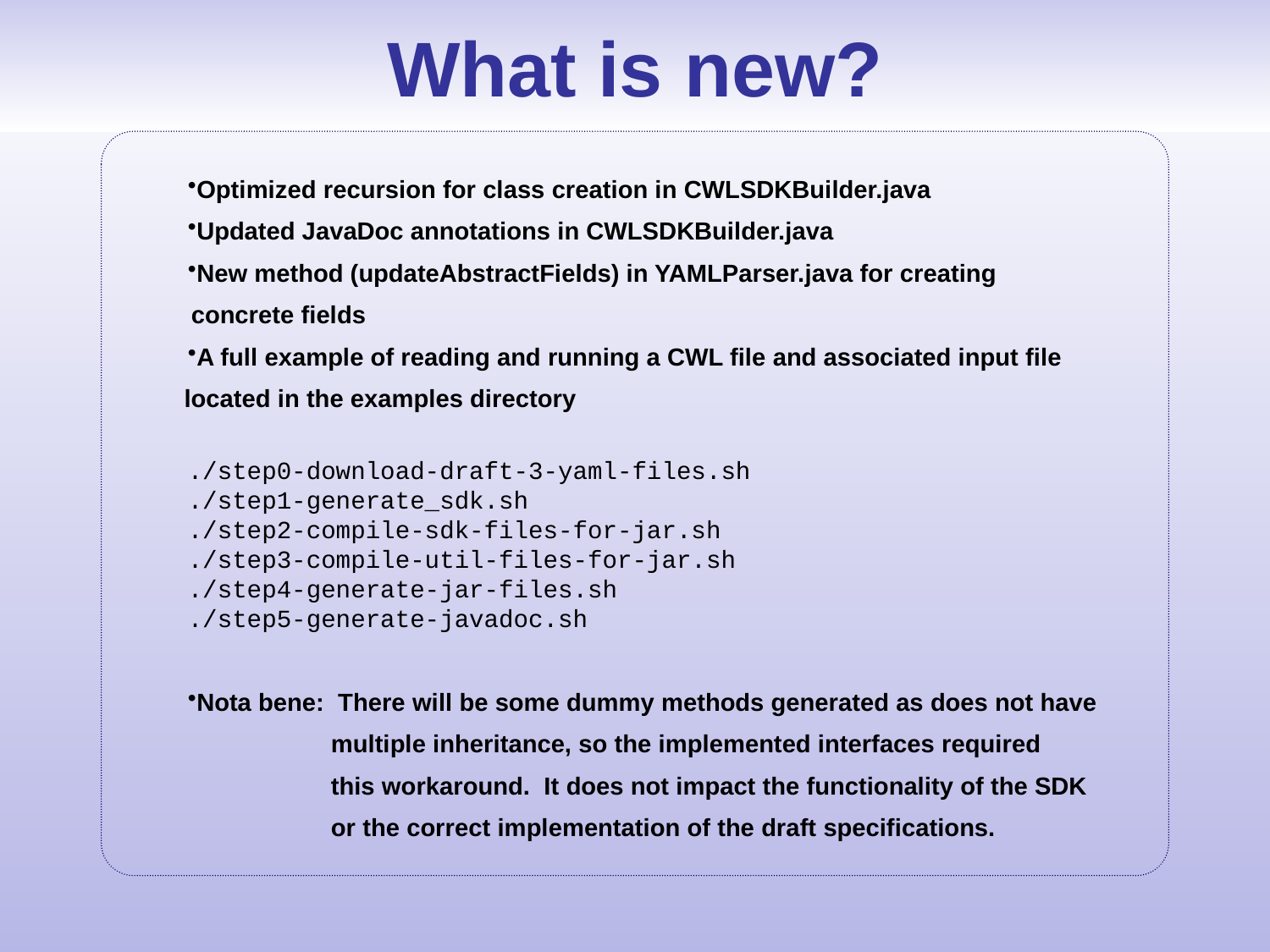

What is new?

Optimized recursion for class creation in CWLSDKBuilder.java
Updated JavaDoc annotations in CWLSDKBuilder.java
New method (updateAbstractFields) in YAMLParser.java for creating
    concrete fields
A full example of reading and running a CWL file and associated input file
   located in the examples directory

./step0-download-draft-3-yaml-files.sh
./step1-generate_sdk.sh
./step2-compile-sdk-files-for-jar.sh
./step3-compile-util-files-for-jar.sh
./step4-generate-jar-files.sh
./step5-generate-javadoc.sh

Nota bene:  There will be some dummy methods generated as does not have
                        multiple inheritance, so the implemented interfaces required
                        this workaround.  It does not impact the functionality of the SDK
                        or the correct implementation of the draft specifications.